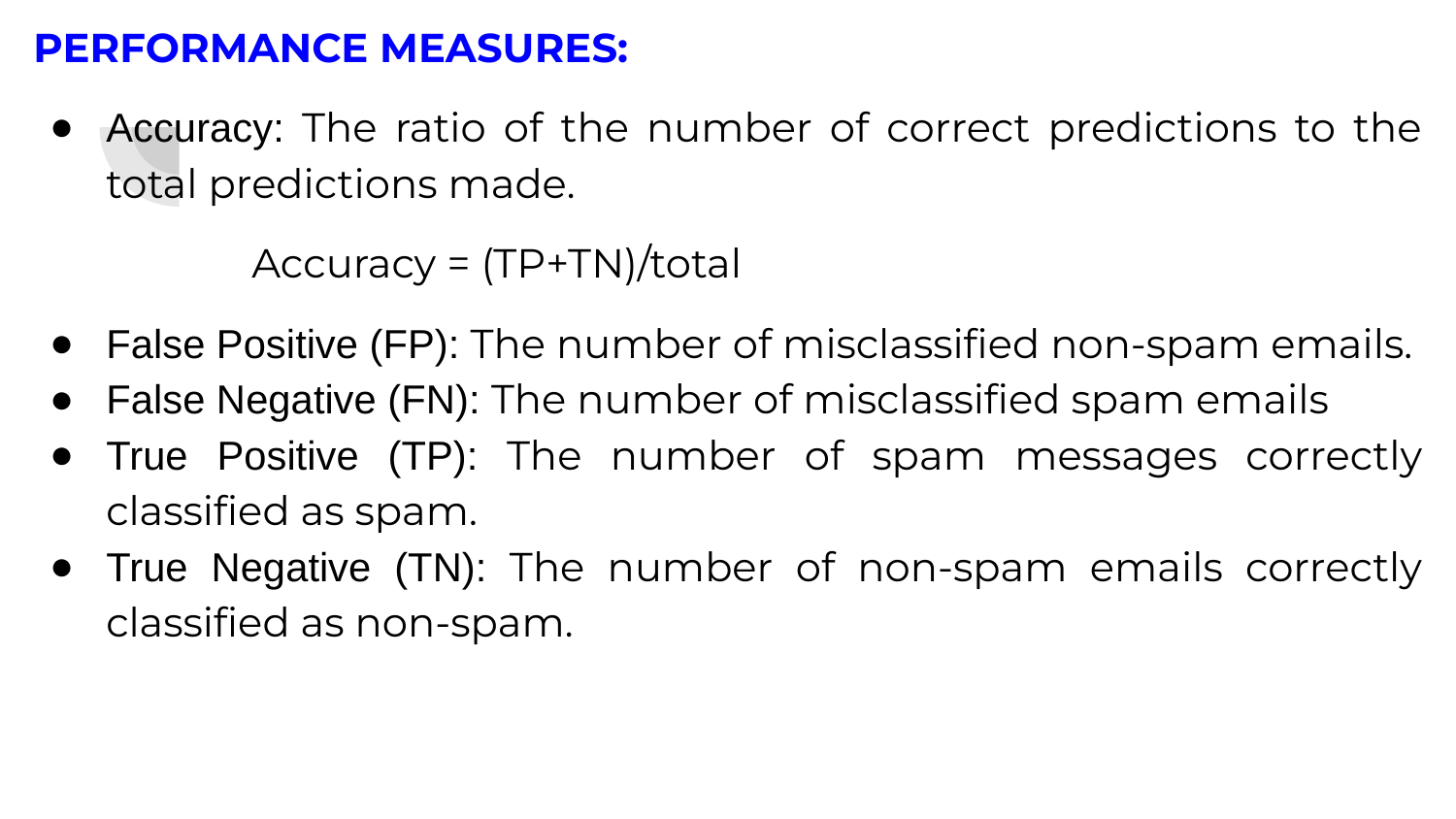

PERFORMANCE MEASURES:
Accuracy: The ratio of the number of correct predictions to the total predictions made.
	Accuracy = (TP+TN)/total
False Positive (FP): The number of misclassified non-spam emails.
False Negative (FN): The number of misclassified spam emails
True Positive (TP): The number of spam messages correctly classified as spam.
True Negative (TN): The number of non-spam emails correctly classified as non-spam.